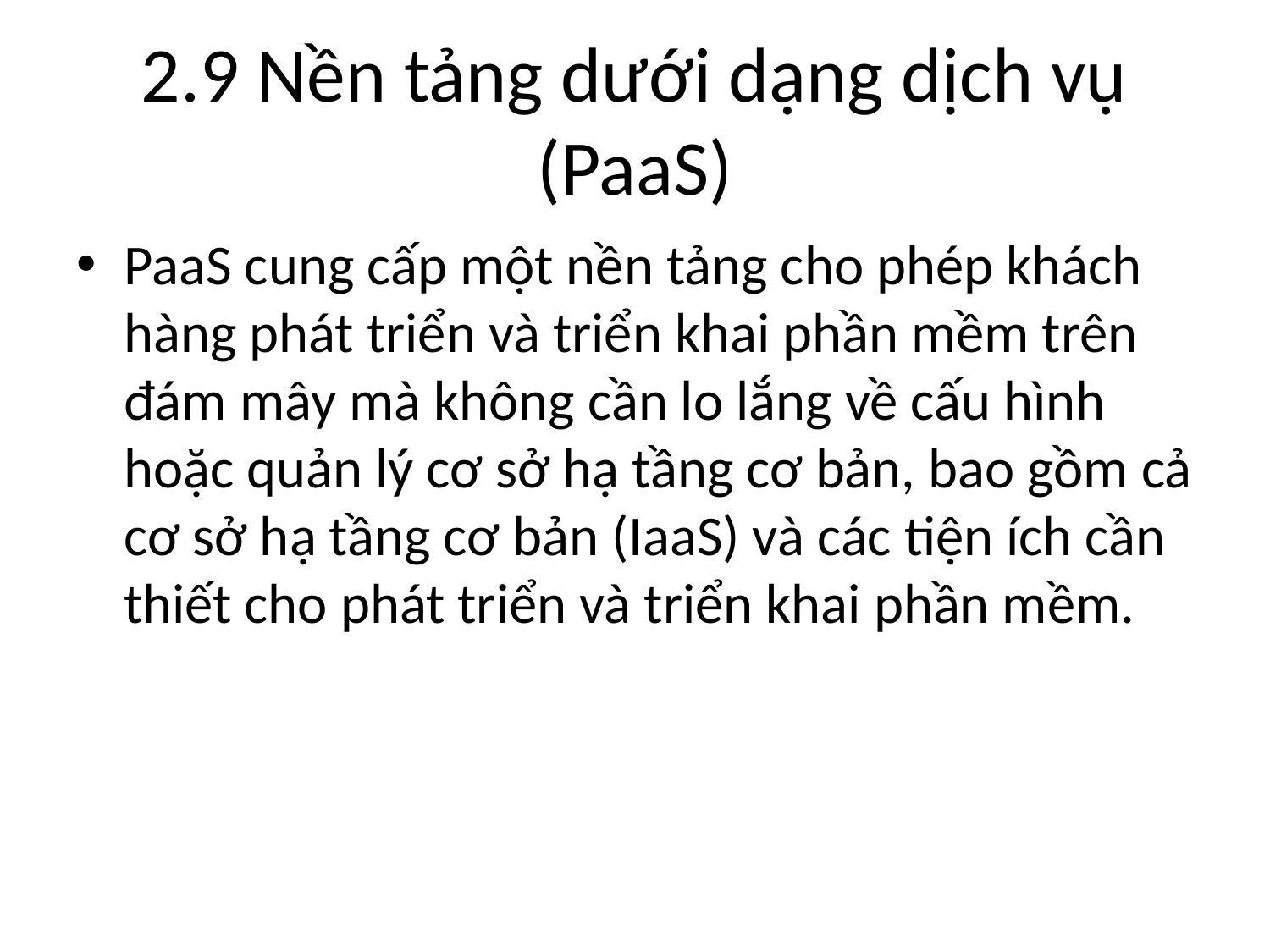

# 2.9 Nền tảng dưới dạng dịch vụ (PaaS)
PaaS cung cấp một nền tảng cho phép khách hàng phát triển và triển khai phần mềm trên đám mây mà không cần lo lắng về cấu hình hoặc quản lý cơ sở hạ tầng cơ bản, bao gồm cả cơ sở hạ tầng cơ bản (IaaS) và các tiện ích cần thiết cho phát triển và triển khai phần mềm.